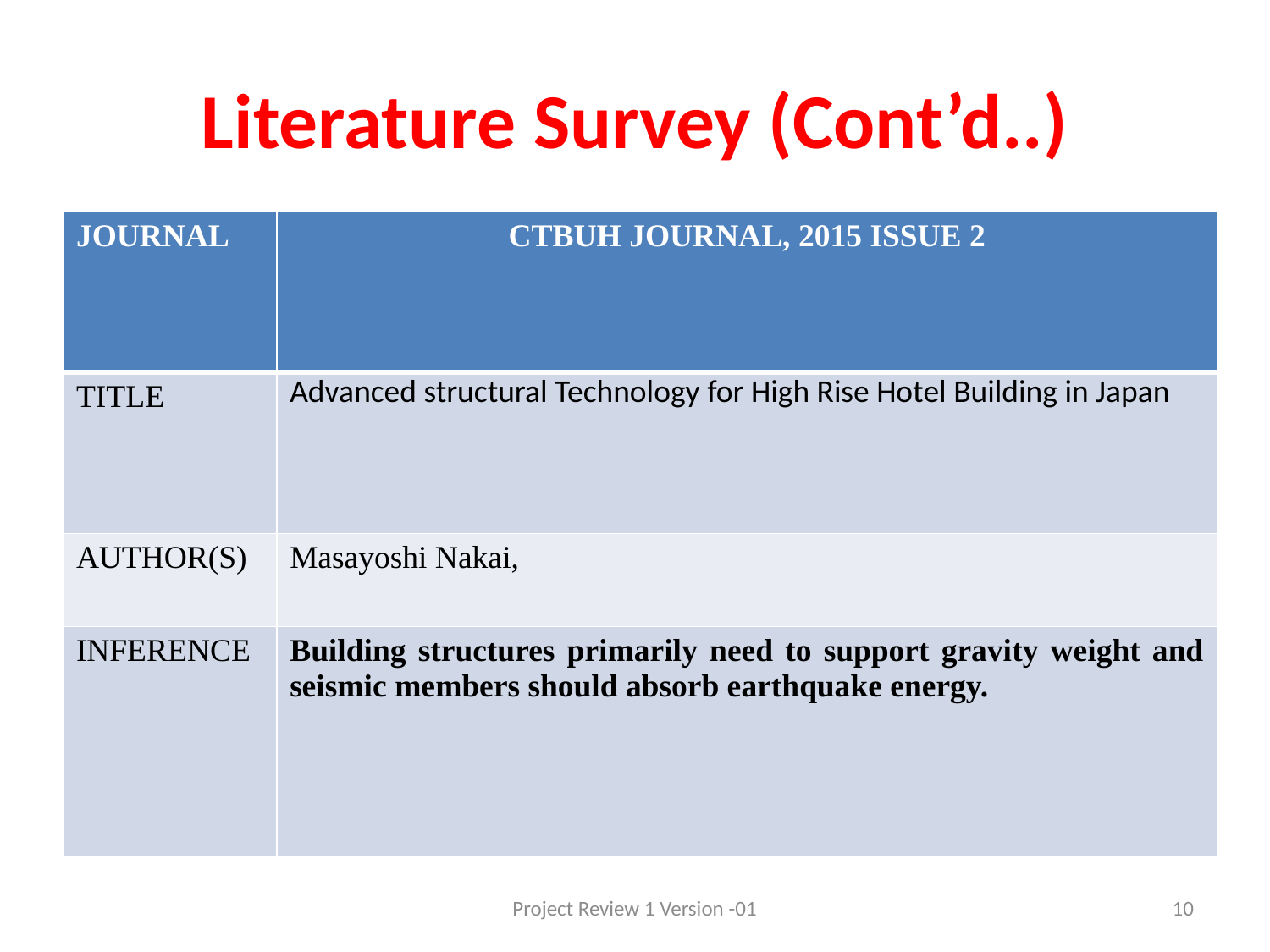

# Literature Survey (Cont’d..)
| JOURNAL | CTBUH JOURNAL, 2015 ISSUE 2 |
| --- | --- |
| TITLE | Advanced structural Technology for High Rise Hotel Building in Japan |
| AUTHOR(S) | Masayoshi Nakai, |
| INFERENCE | Building structures primarily need to support gravity weight and seismic members should absorb earthquake energy. |
Project Review 1 Version -01
10